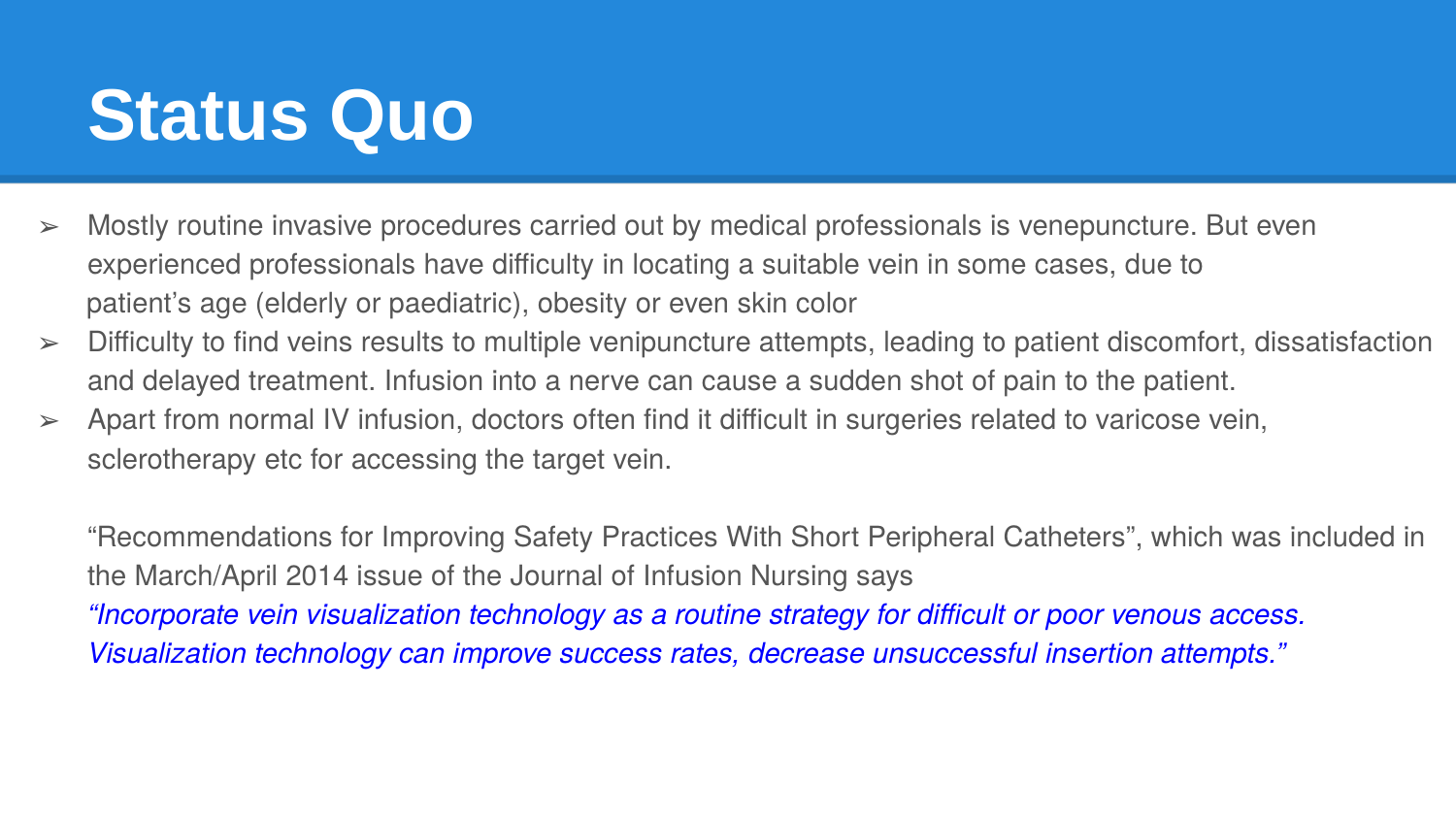

# Status Quo
Mostly routine invasive procedures carried out by medical professionals is venepuncture. But even experienced professionals have difficulty in locating a suitable vein in some cases, due to
         patient’s age (elderly or paediatric), obesity or even skin color
Difficulty to find veins results to multiple venipuncture attempts, leading to patient discomfort, dissatisfaction and delayed treatment. Infusion into a nerve can cause a sudden shot of pain to the patient.
Apart from normal IV infusion, doctors often find it difficult in surgeries related to varicose vein, sclerotherapy etc for accessing the target vein.

“Recommendations for Improving Safety Practices With Short Peripheral Catheters”, which was included in the March/April 2014 issue of the Journal of Infusion Nursing says
“Incorporate vein visualization technology as a routine strategy for difficult or poor venous access. Visualization technology can improve success rates, decrease unsuccessful insertion attempts.”